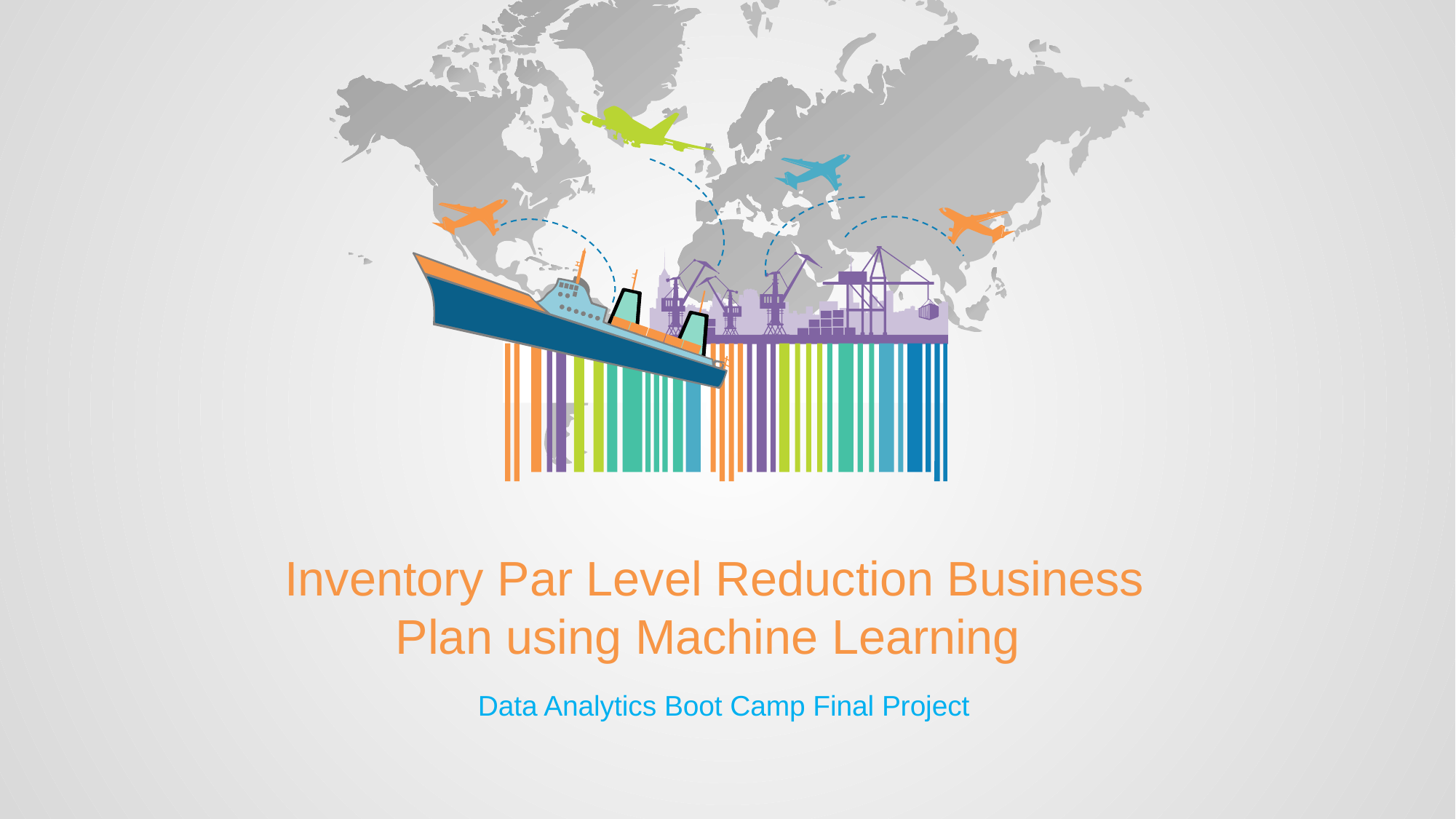

Inventory Par Level Reduction Business Plan using Machine Learning
Data Analytics Boot Camp Final Project